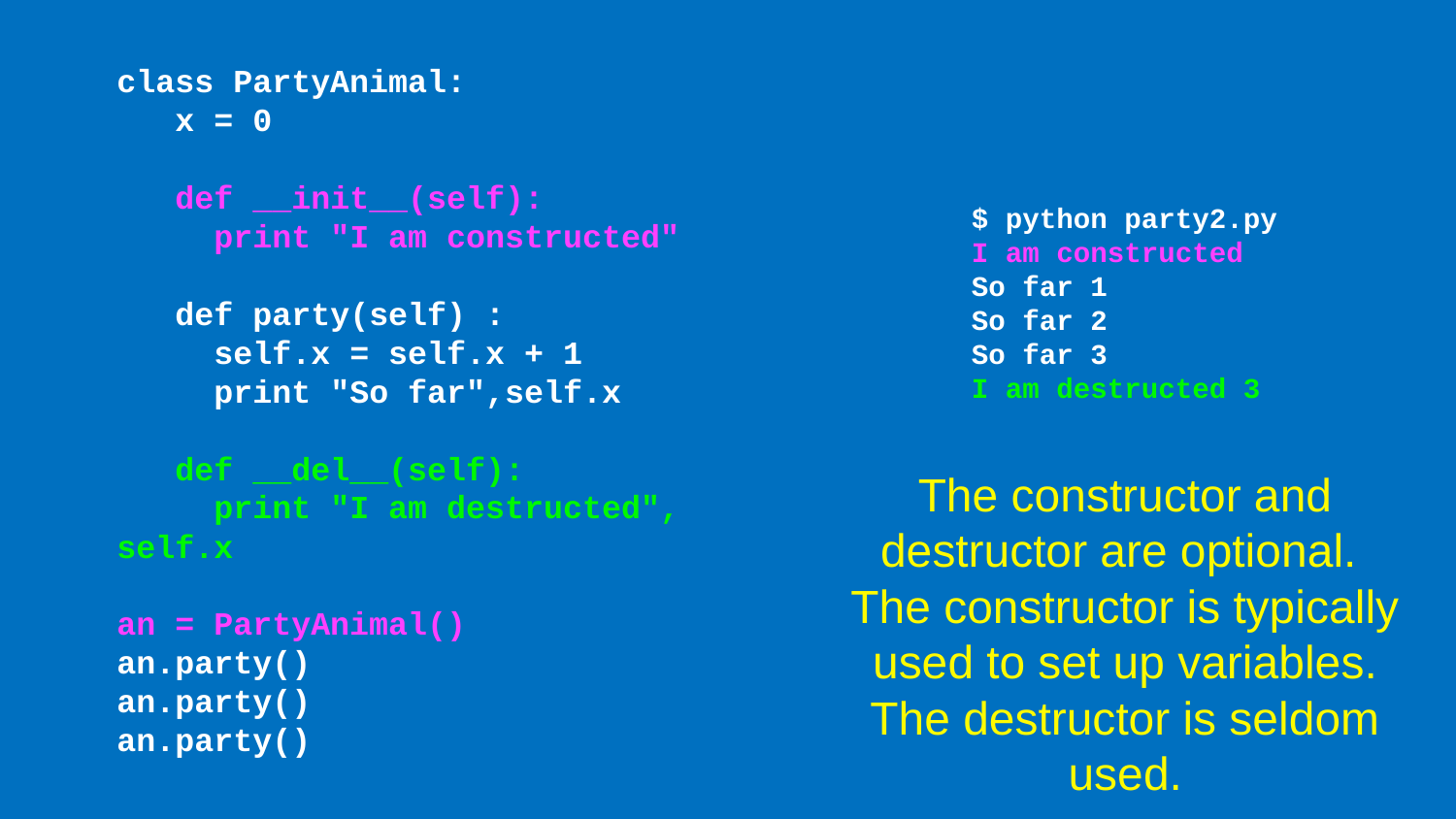

class PartyAnimal:
   x = 0

   def __init__(self):
     print "I am constructed"

   def party(self) :
     self.x = self.x + 1
     print "So far",self.x

   def __del__(self):
     print "I am destructed", self.x

an = PartyAnimal()
an.party()
an.party()
an.party()
$ python party2.py
I am constructed
So far 1
So far 2
So far 3
I am destructed 3
The constructor and destructor are optional.  The constructor is typically used to set up variables. The destructor is seldom used.